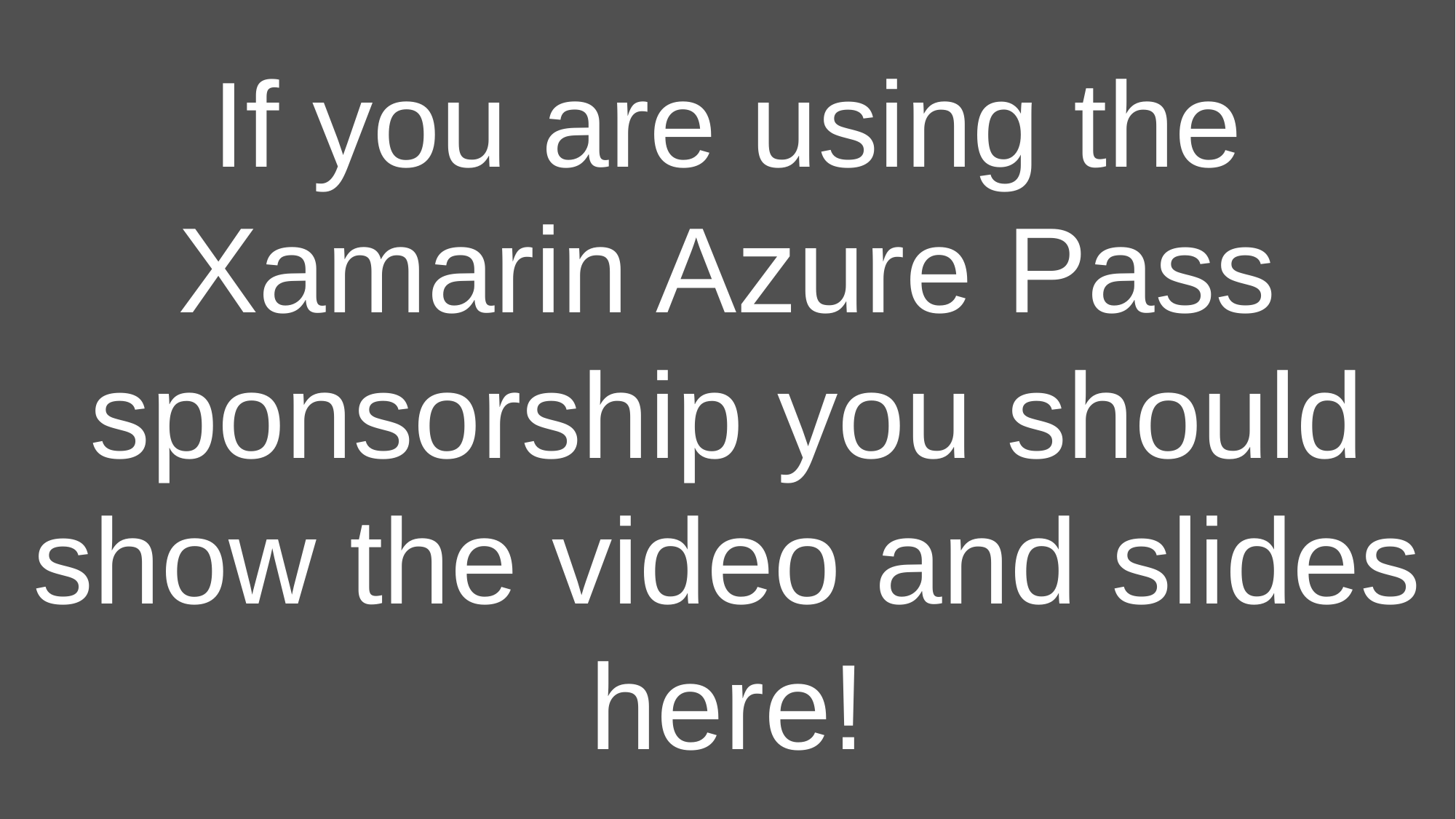

If you are using the Xamarin Azure Pass sponsorship you should show the video and slides here!